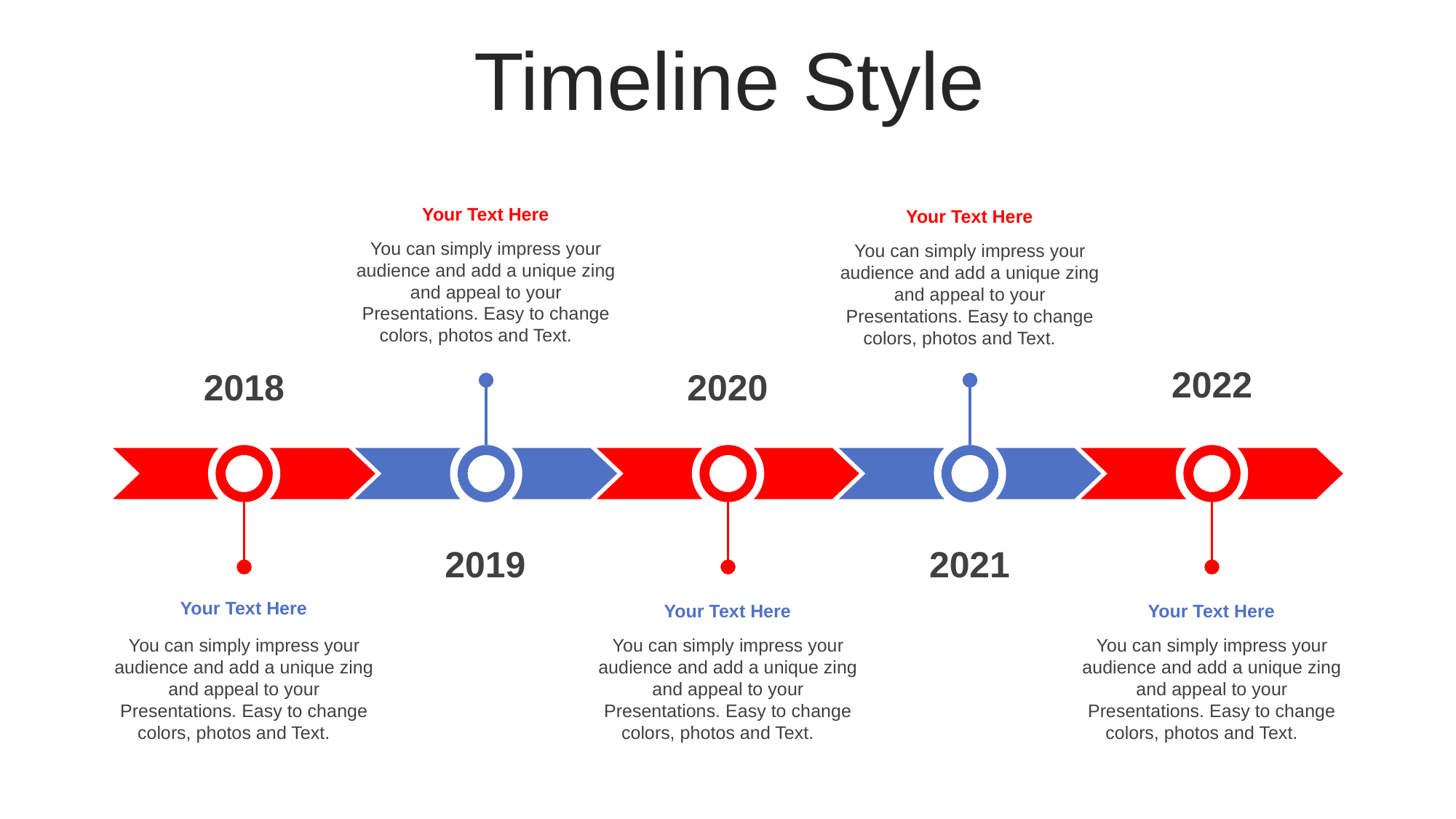

Timeline Style
Your Text Here
You can simply impress your audience and add a unique zing and appeal to your Presentations. Easy to change colors, photos and Text.
Your Text Here
You can simply impress your audience and add a unique zing and appeal to your Presentations. Easy to change colors, photos and Text.
2022
2018
2020

2019
2021
Your Text Here
You can simply impress your audience and add a unique zing and appeal to your Presentations. Easy to change colors, photos and Text.
Your Text Here
You can simply impress your audience and add a unique zing and appeal to your Presentations. Easy to change colors, photos and Text.
Your Text Here
You can simply impress your audience and add a unique zing and appeal to your Presentations. Easy to change colors, photos and Text.